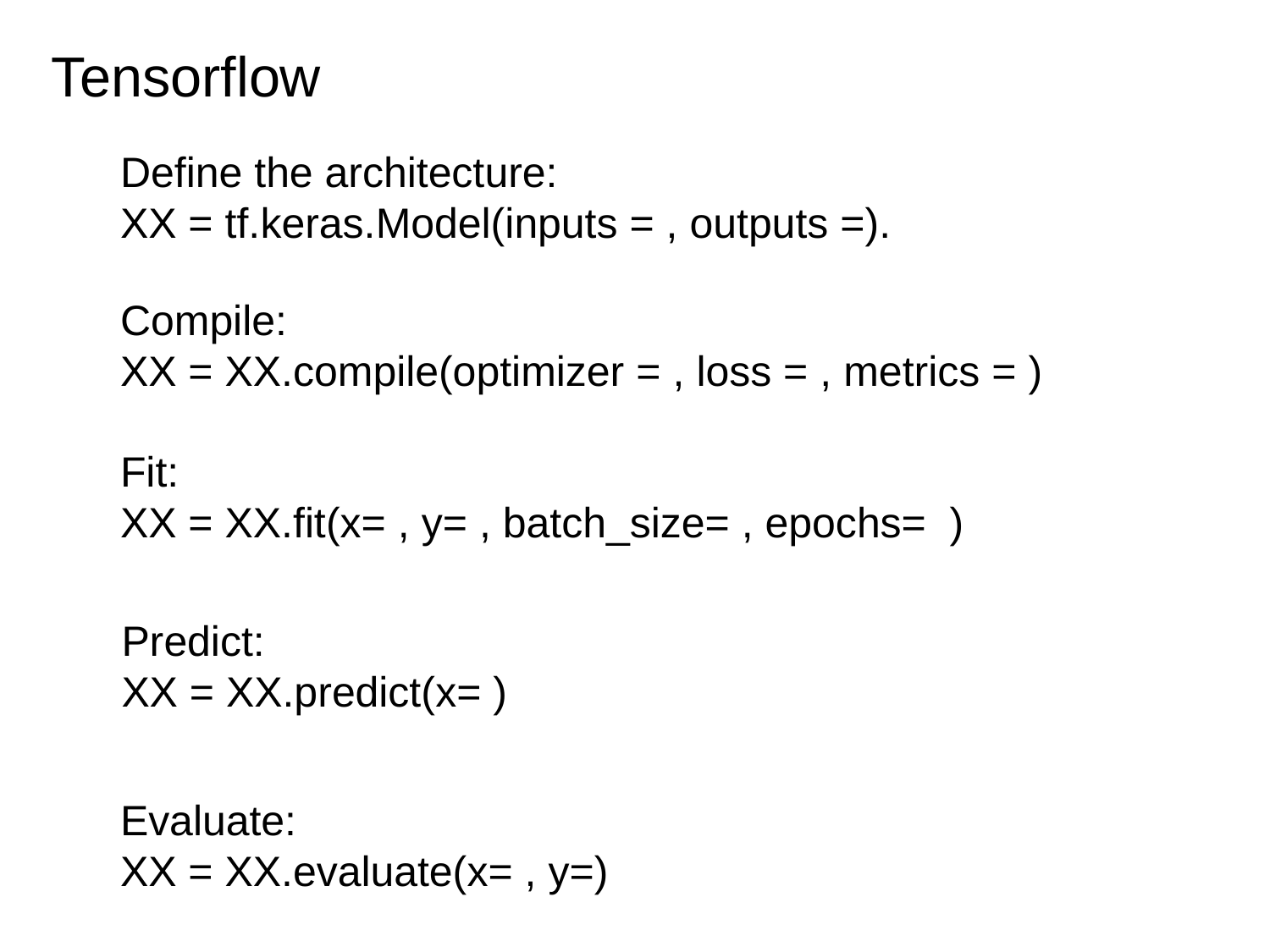

Tensorflow
Define the architecture:
XX = tf.keras.Model(inputs = , outputs =).
Compile:
XX = XX.compile(optimizer = , loss = , metrics = )
Fit:
XX = XX.fit(x= , y= , batch_size= , epochs=  )
Predict:
XX = XX.predict(x= )
Evaluate:
XX = XX.evaluate(x= , y=)